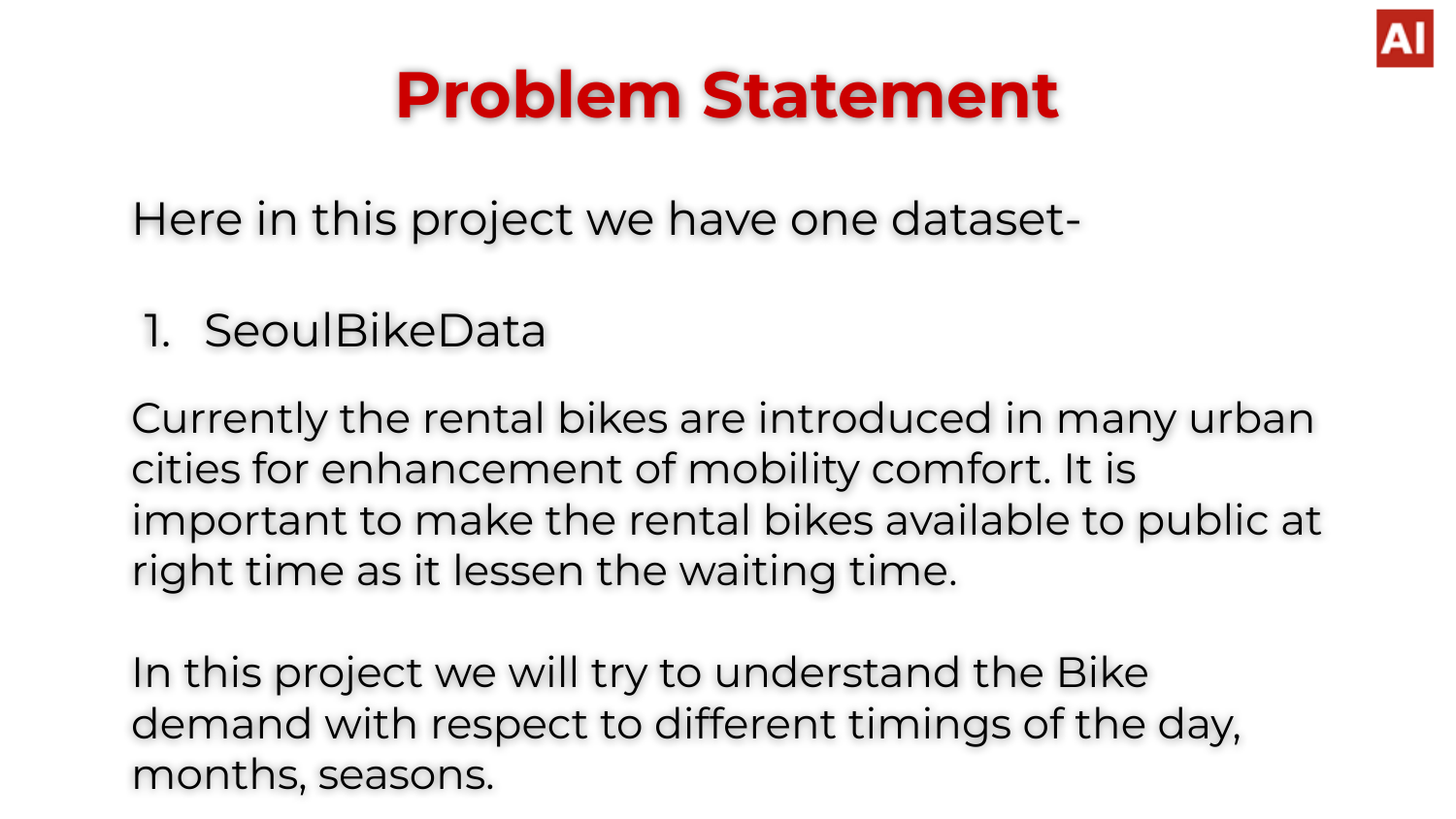

Problem Statement

Here in this project we have one dataset-

SeoulBikeData

Currently the rental bikes are introduced in many urban cities for enhancement of mobility comfort. It is important to make the rental bikes available to public at right time as it lessen the waiting time.

In this project we will try to understand the Bike demand with respect to different timings of the day, months, seasons.